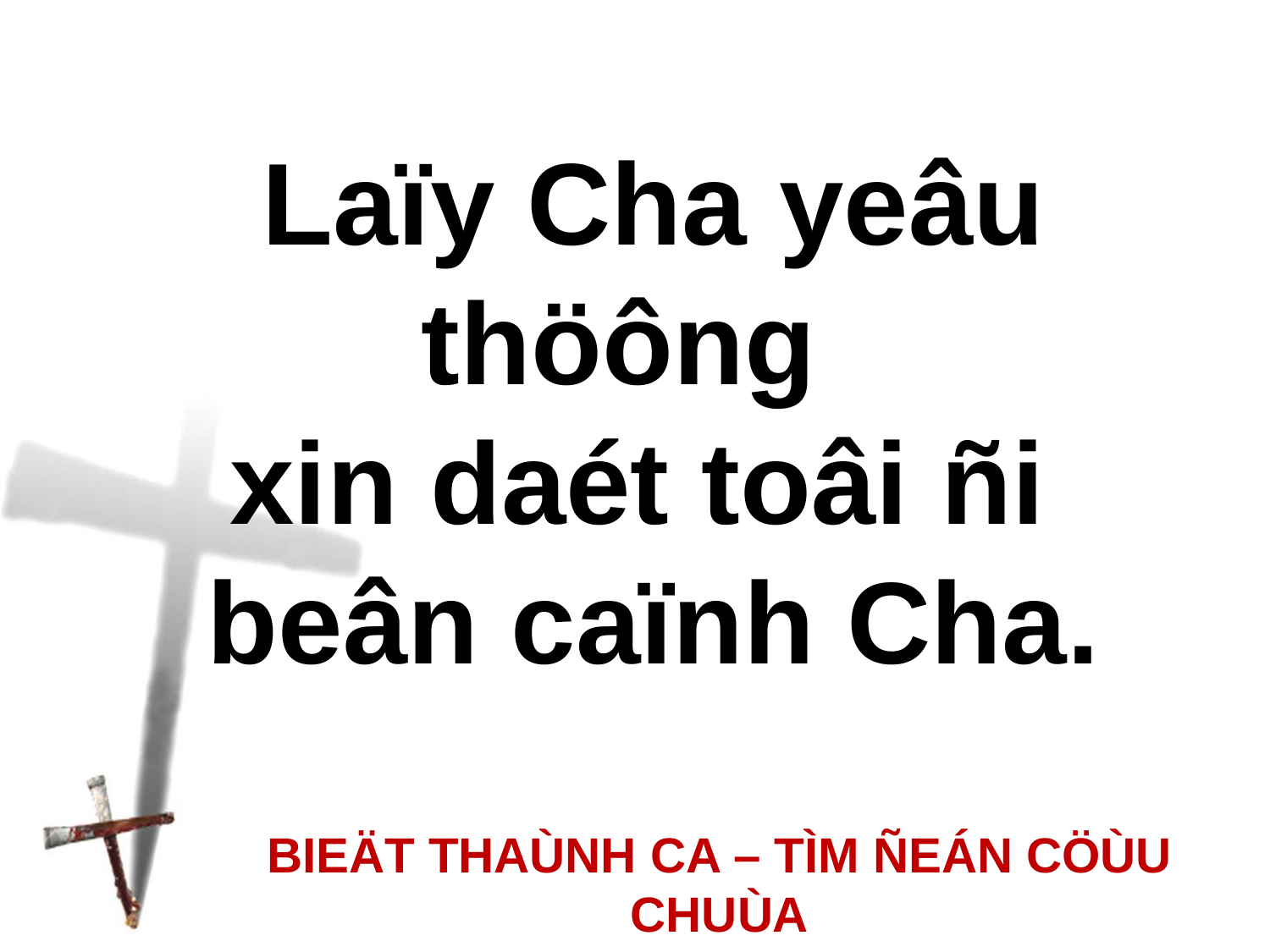

Laïy Cha yeâu thöông
xin daét toâi ñi
beân caïnh Cha.
BIEÄT THAÙNH CA – TÌM ÑEÁN CÖÙU CHUÙA